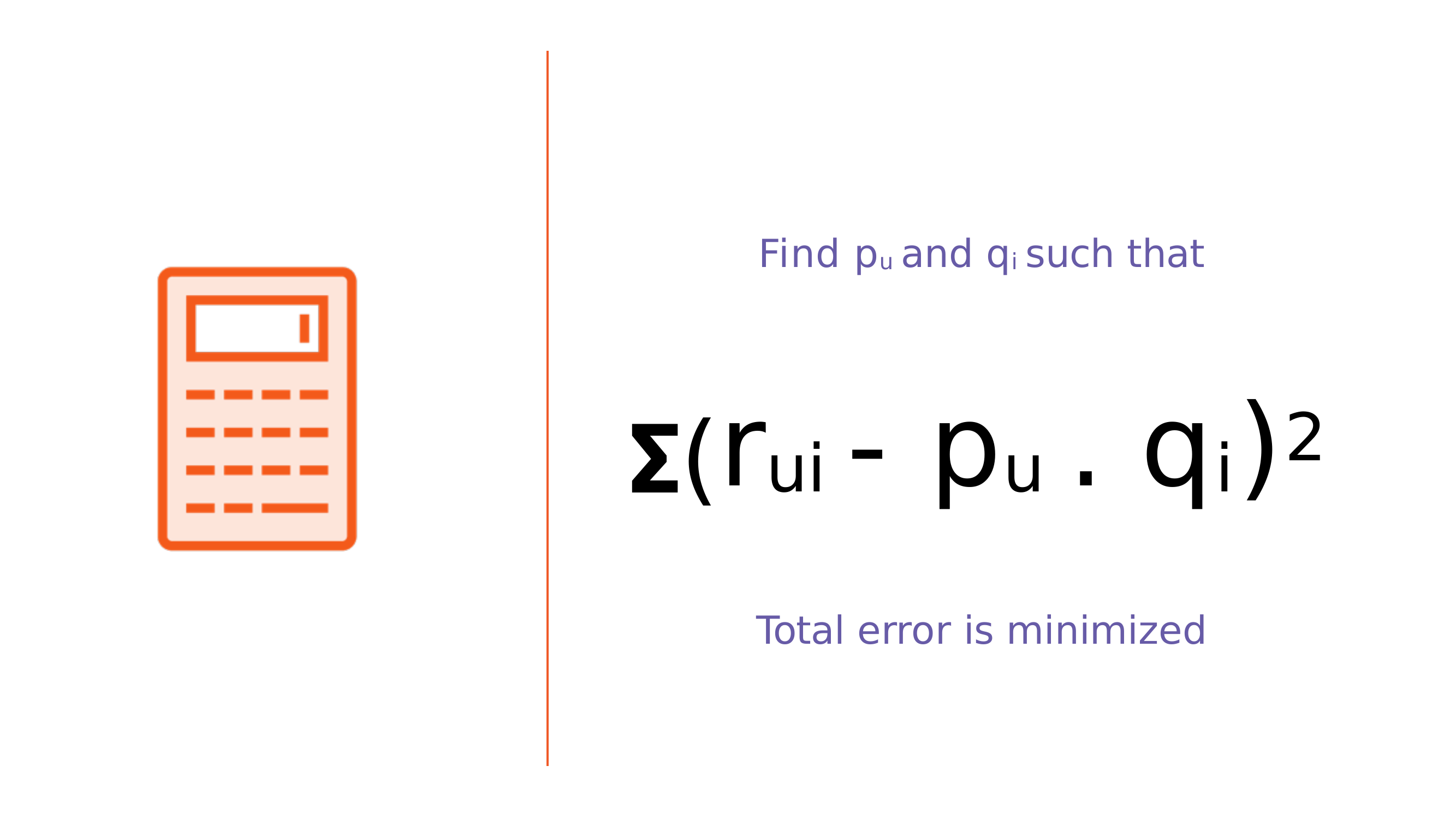

# Find pu and qi such that

Σ(rui - pu . qi)2
Total error is minimized